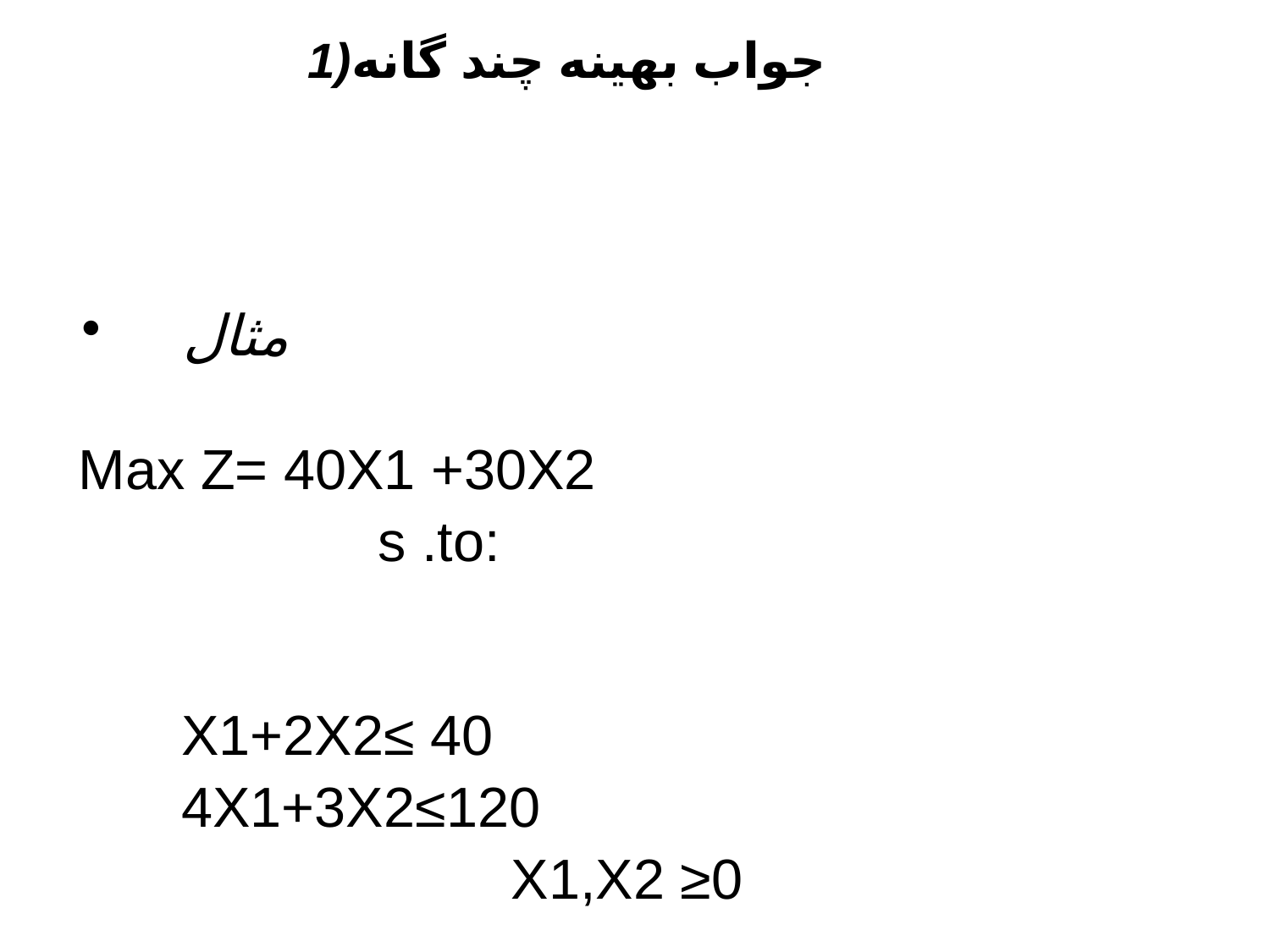

1)جواب بهينه چند گانه
#

   مثال
Max Z= 40X1 +30X2
                   s .to:
X1+2X2≤ 40
4X1+3X2≤120
X1,X2 ≥0